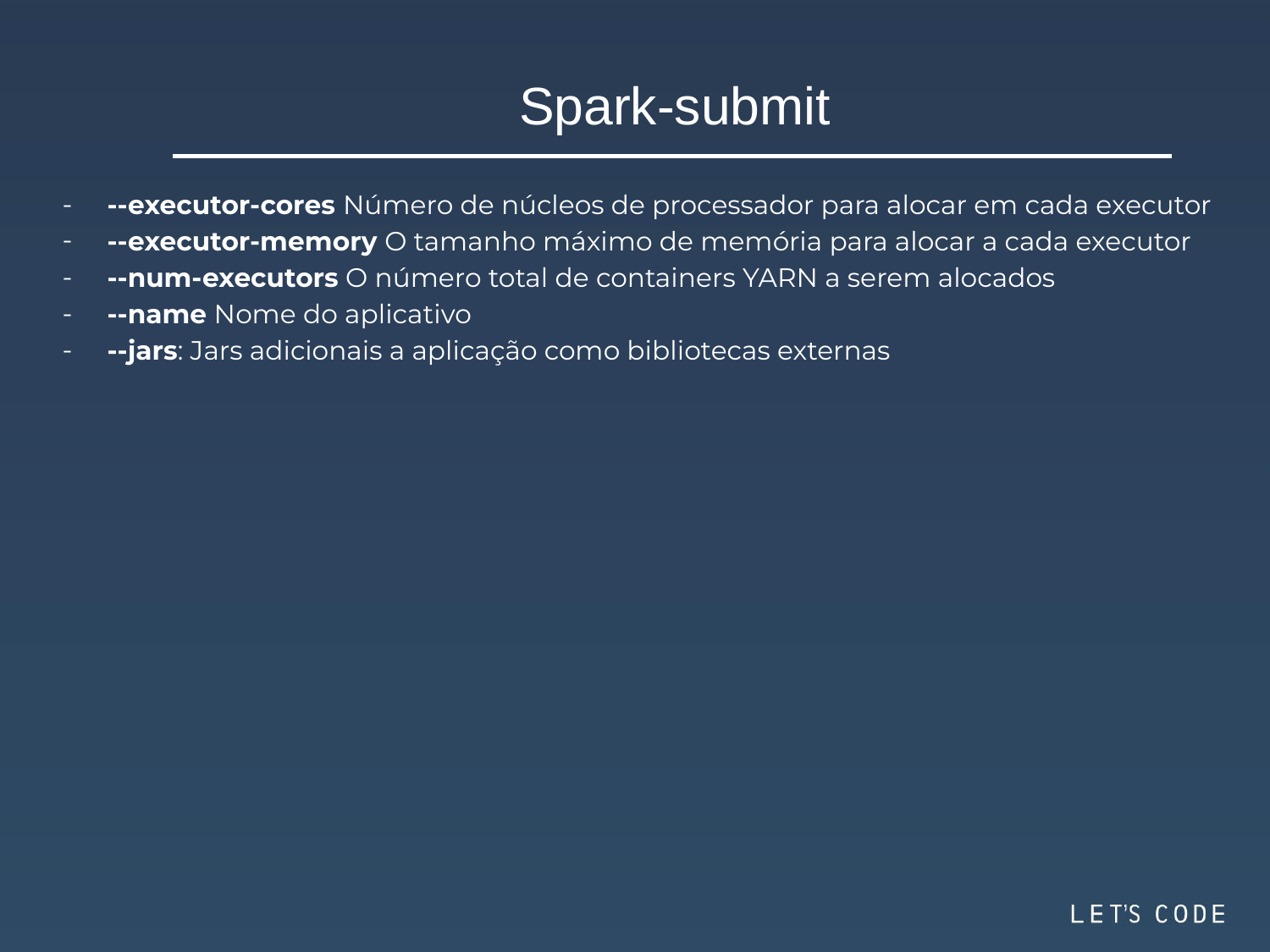

Spark-submit

--executor-cores Número de núcleos de processador para alocar em cada executor
--executor-memory O tamanho máximo de memória para alocar a cada executor
--num-executors O número total de containers YARN a serem alocados
--name Nome do aplicativo
--jars: Jars adicionais a aplicação como bibliotecas externas